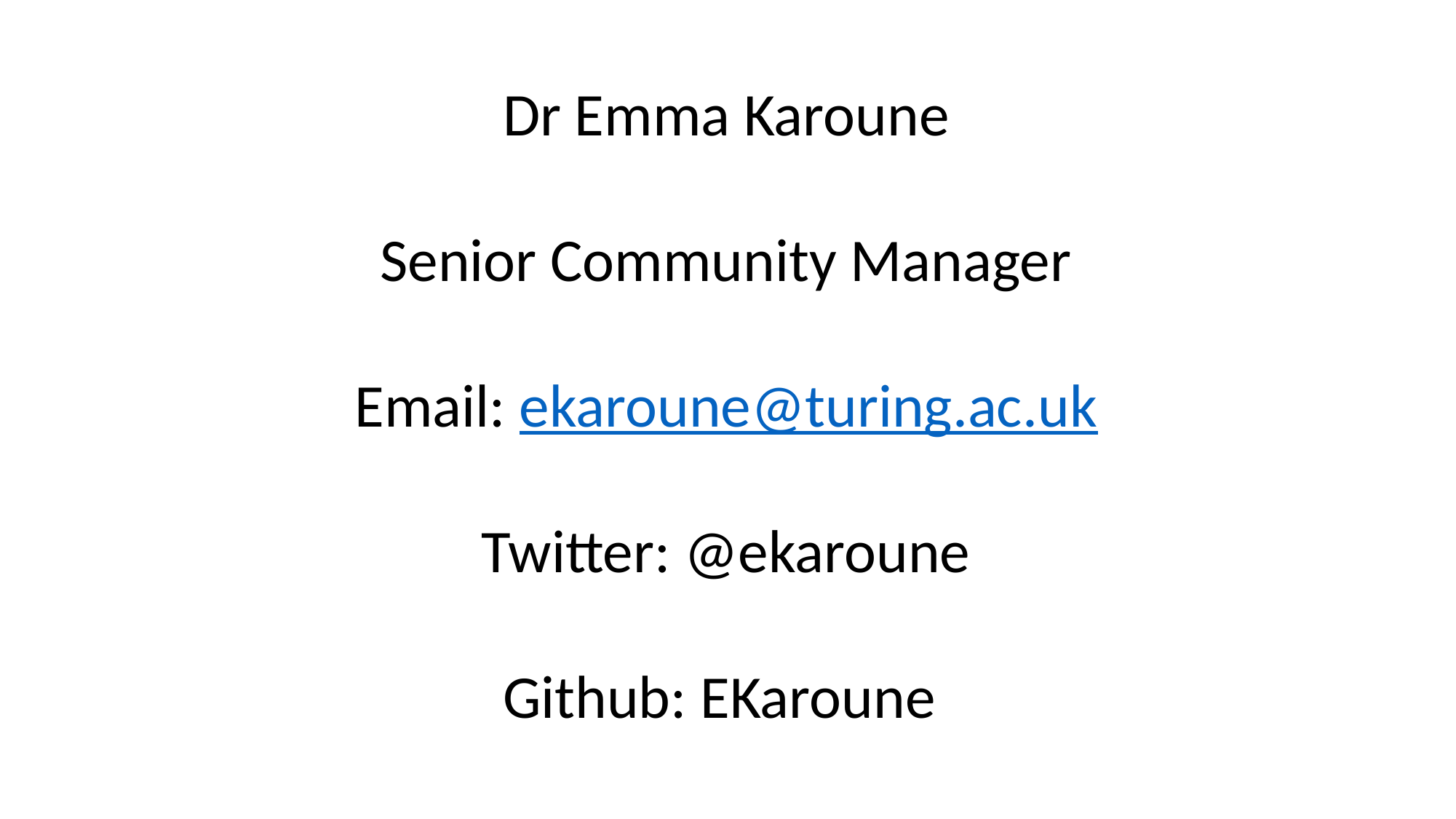

Dr Emma Karoune

Senior Community Manager

Email: ekaroune@turing.ac.uk

Twitter: @ekaroune

Github: EKaroune